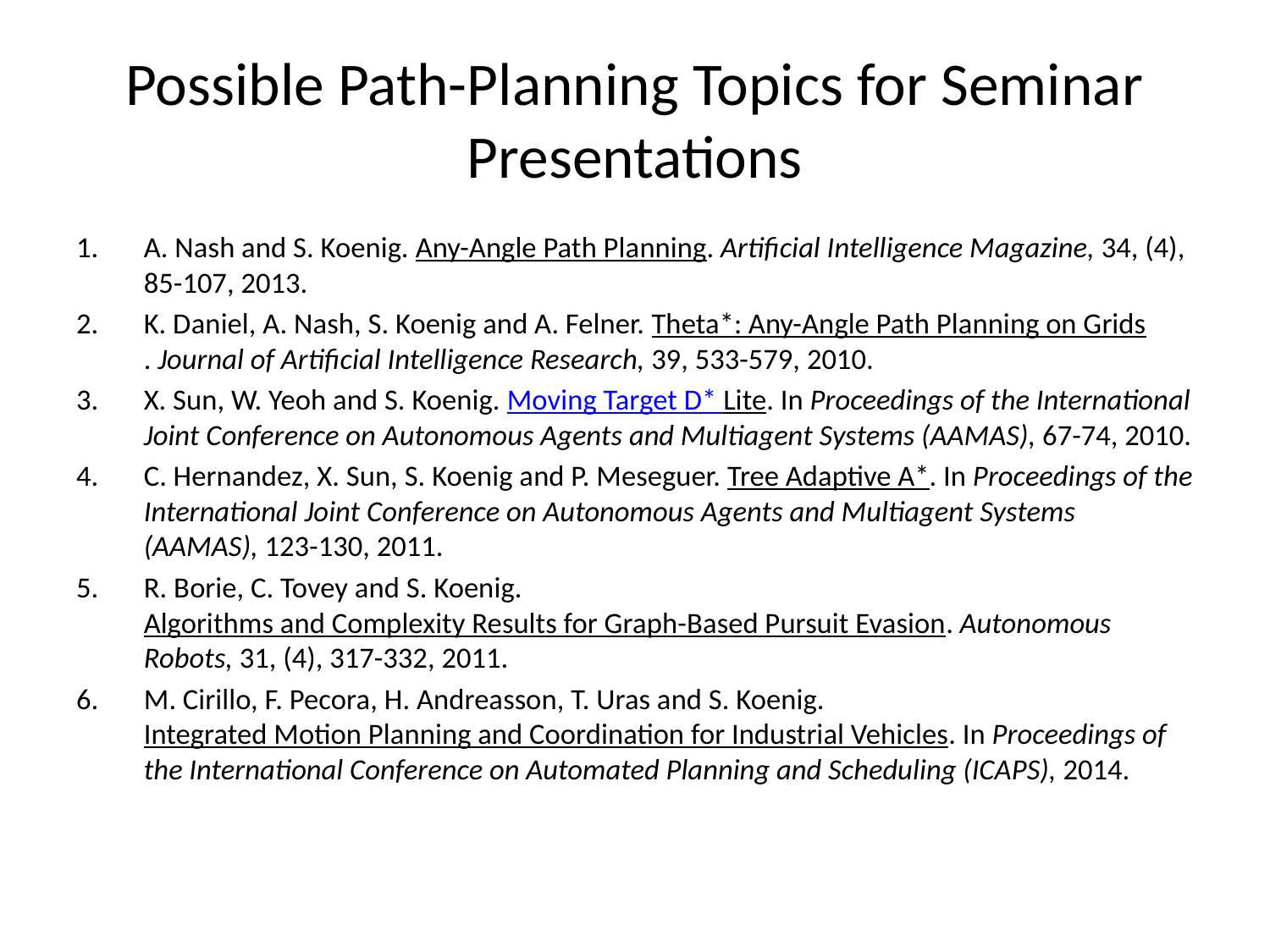

# Possible Path-Planning Topics for Seminar Presentations
A. Nash and S. Koenig. Any-Angle Path Planning. Artificial Intelligence Magazine, 34, (4), 85-107, 2013.
K. Daniel, A. Nash, S. Koenig and A. Felner. Theta*: Any-Angle Path Planning on Grids. Journal of Artificial Intelligence Research, 39, 533-579, 2010.
X. Sun, W. Yeoh and S. Koenig. Moving Target D* Lite. In Proceedings of the International Joint Conference on Autonomous Agents and Multiagent Systems (AAMAS), 67-74, 2010.
C. Hernandez, X. Sun, S. Koenig and P. Meseguer. Tree Adaptive A*. In Proceedings of the International Joint Conference on Autonomous Agents and Multiagent Systems (AAMAS), 123-130, 2011.
R. Borie, C. Tovey and S. Koenig. Algorithms and Complexity Results for Graph-Based Pursuit Evasion. Autonomous Robots, 31, (4), 317-332, 2011.
M. Cirillo, F. Pecora, H. Andreasson, T. Uras and S. Koenig. Integrated Motion Planning and Coordination for Industrial Vehicles. In Proceedings of the International Conference on Automated Planning and Scheduling (ICAPS), 2014.